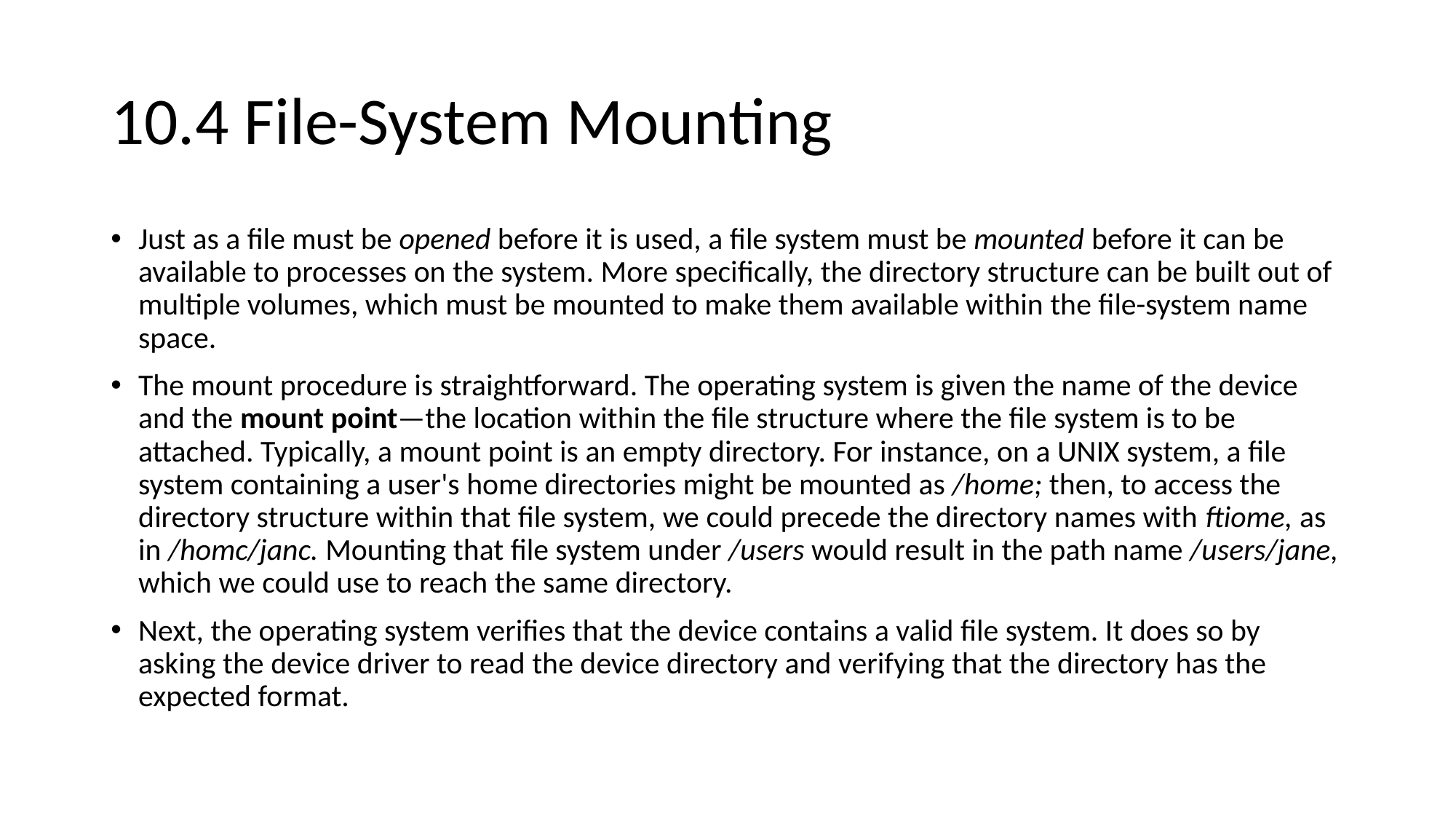

10.4 File-System Mounting
Just as a file must be opened before it is used, a file system must be mounted before it can be available to processes on the system. More specifically, the directory structure can be built out of multiple volumes, which must be mounted to make them available within the file-system name space.
The mount procedure is straightforward. The operating system is given the name of the device and the mount point—the location within the file structure where the file system is to be attached. Typically, a mount point is an empty directory. For instance, on a UNIX system, a file system containing a user's home directories might be mounted as /home; then, to access the directory structure within that file system, we could precede the directory names with ftiome, as in /homc/janc. Mounting that file system under /users would result in the path name /users/jane, which we could use to reach the same directory.
Next, the operating system verifies that the device contains a valid file system. It does so by asking the device driver to read the device directory and verifying that the directory has the expected format.